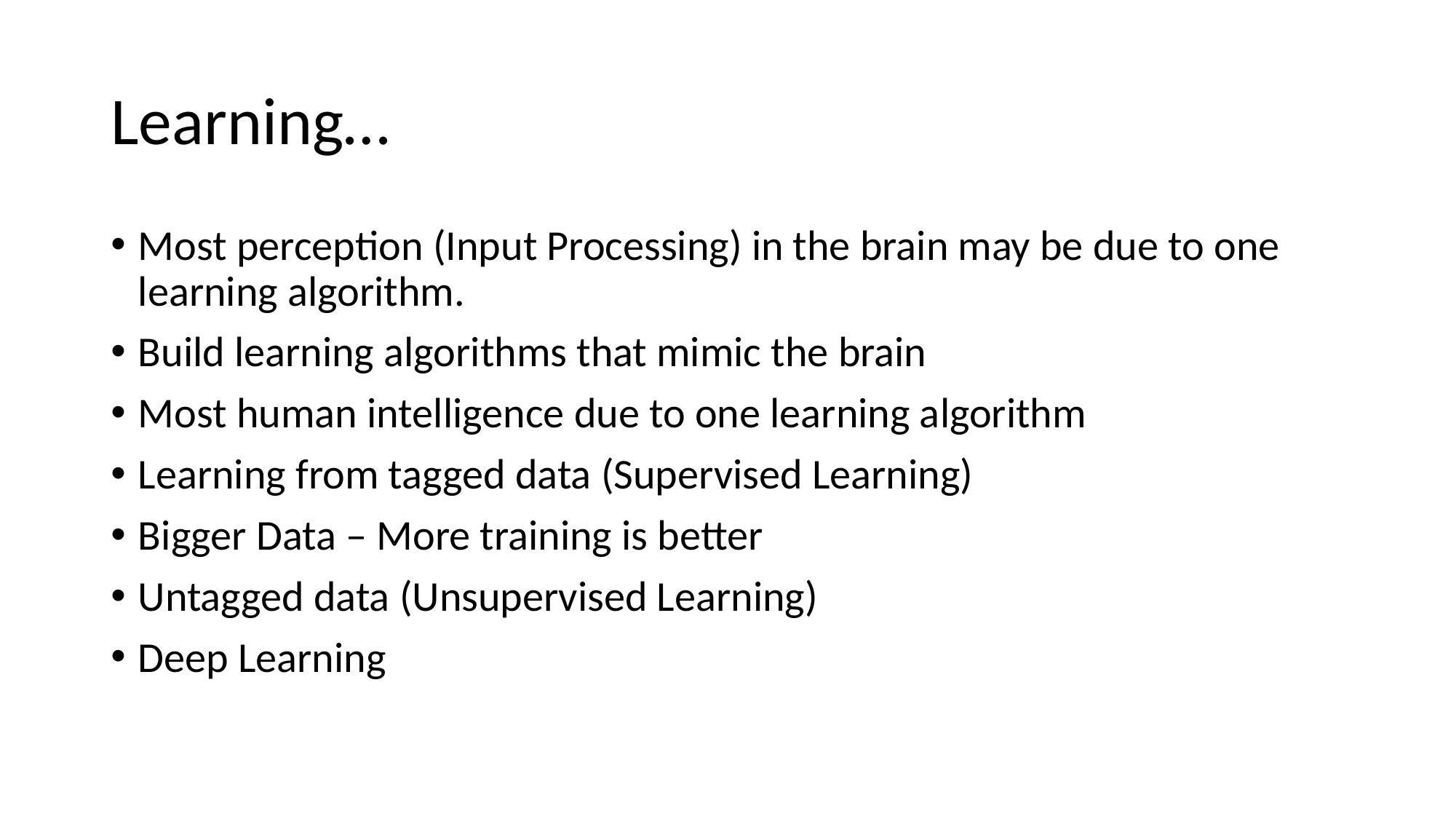

# Learning…
Most perception (Input Processing) in the brain may be due to one learning algorithm.
Build learning algorithms that mimic the brain
Most human intelligence due to one learning algorithm
Learning from tagged data (Supervised Learning)
Bigger Data – More training is better
Untagged data (Unsupervised Learning)
Deep Learning